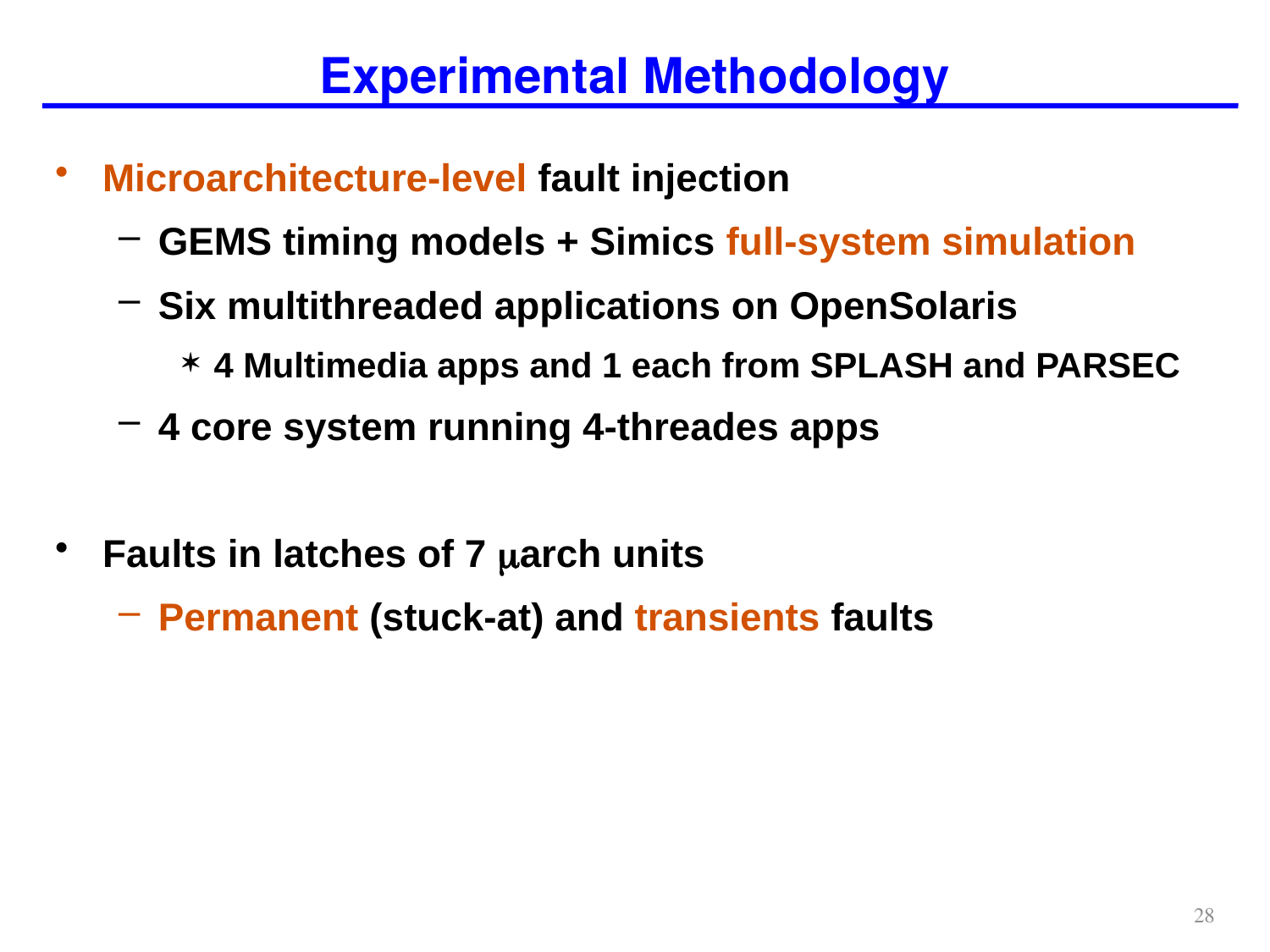

# Experimental Methodology
Microarchitecture-level fault injection
GEMS timing models + Simics full-system simulation
Six multithreaded applications on OpenSolaris
4 Multimedia apps and 1 each from SPLASH and PARSEC
4 core system running 4-threades apps

Faults in latches of 7 μarch units
Permanent (stuck-at) and transients faults
28